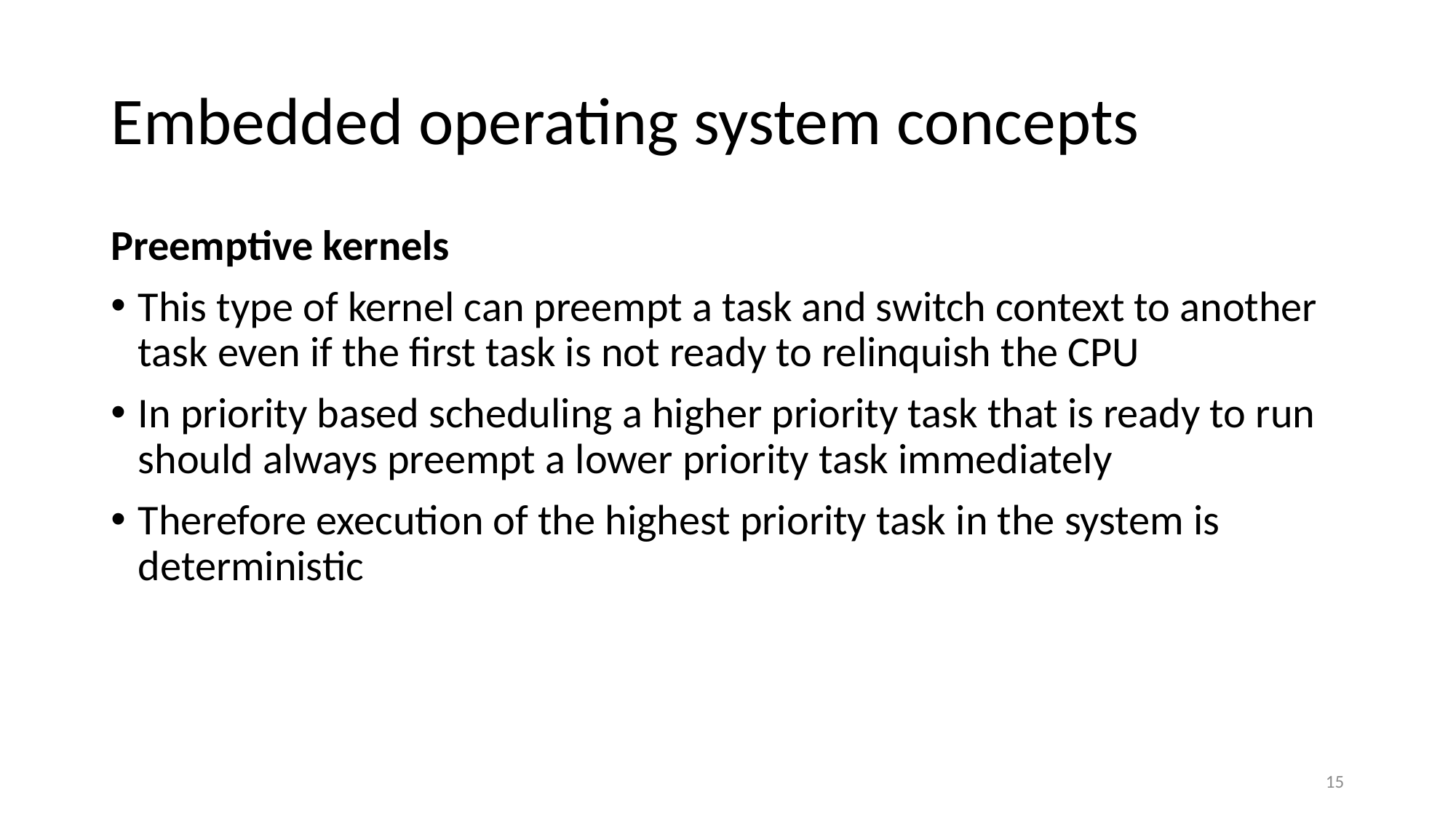

# Embedded operating system concepts
Preemptive kernels
This type of kernel can preempt a task and switch context to another task even if the first task is not ready to relinquish the CPU
In priority based scheduling a higher priority task that is ready to run should always preempt a lower priority task immediately
Therefore execution of the highest priority task in the system is deterministic

15